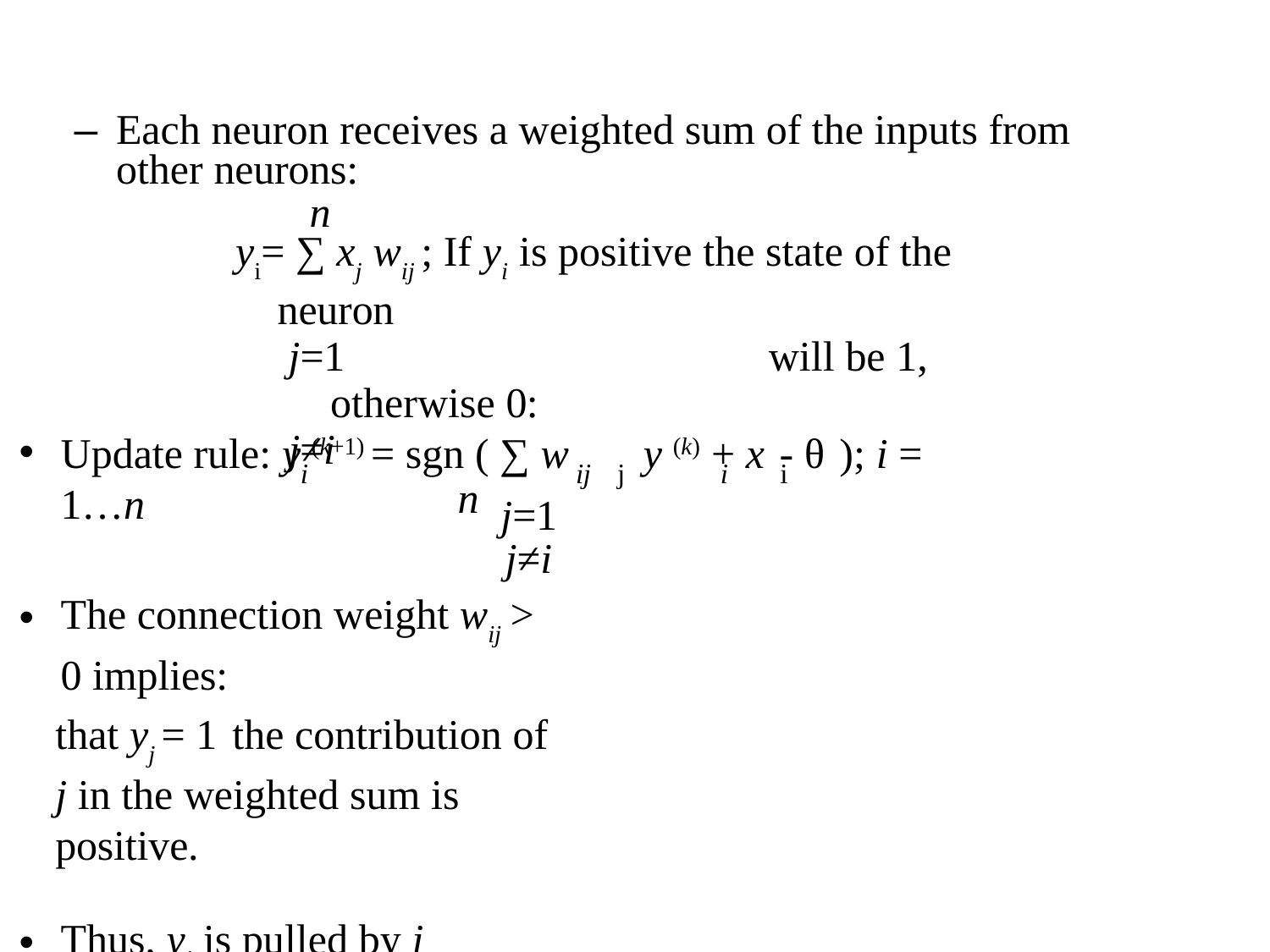

–	Each neuron receives a weighted sum of the inputs from other neurons:
n
yi= ∑ xj wij ; If yi is positive the state of the neuron
j=1	will be 1, otherwise 0:
j≠i
n
Update rule: y (k+1) = sgn ( ∑ w	y (k) + x - θ ); i = 1…n
i	ij	j	i	i
j=1 j≠i
The connection weight wij > 0 implies:
that yj = 1 the contribution of j in the weighted sum is positive.
Thus, yi is pulled by j towards its value 1 and vice versa.